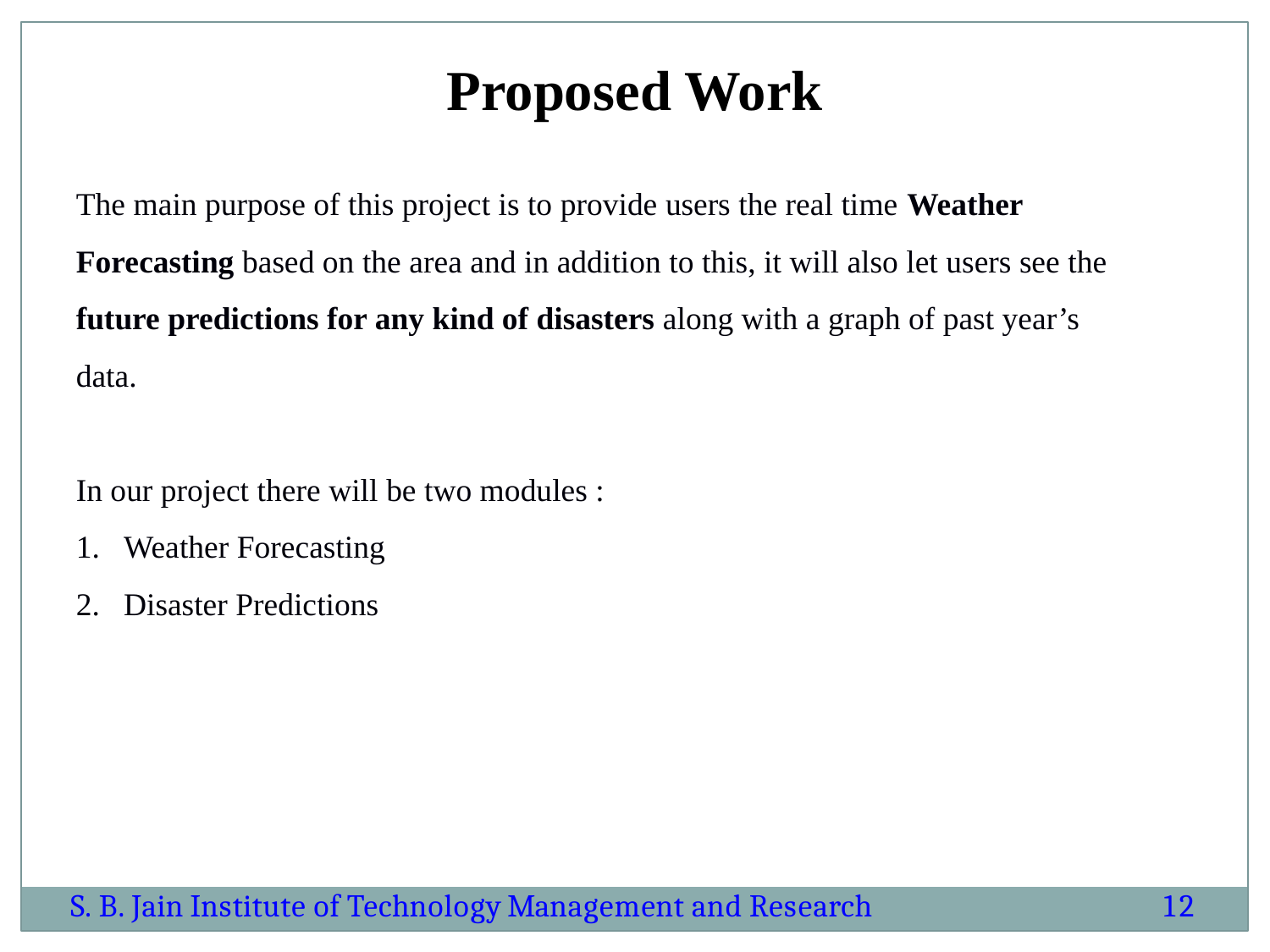

Proposed Work
The main purpose of this project is to provide users the real time Weather Forecasting based on the area and in addition to this, it will also let users see the future predictions for any kind of disasters along with a graph of past year’s data.

In our project there will be two modules :
Weather Forecasting
Disaster Predictions

S. B. Jain Institute of Technology Management and Research
12